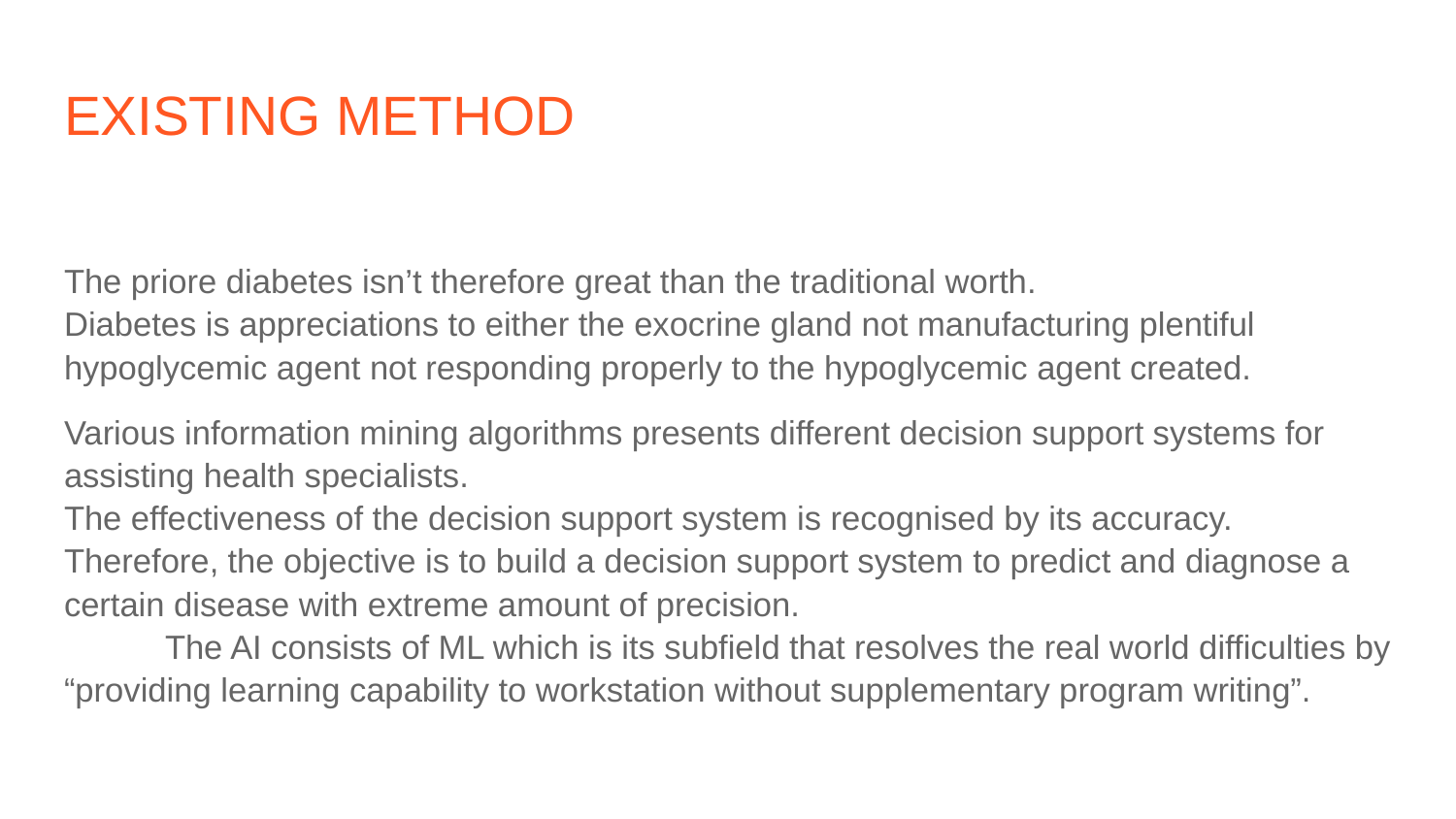

# EXISTING METHOD

The priore diabetes isn’t therefore great than the traditional worth.                             Diabetes is appreciations to either the exocrine gland not manufacturing plentiful hypoglycemic agent not responding properly to the hypoglycemic agent created.
Various information mining algorithms presents different decision support systems for assisting health specialists.                                                                                                     The effectiveness of the decision support system is recognised by its accuracy. Therefore, the objective is to build a decision support system to predict and diagnose a certain disease with extreme amount of precision.                                                                            The AI consists of ML which is its subfield that resolves the real world difficulties by “providing learning capability to workstation without supplementary program writing”.